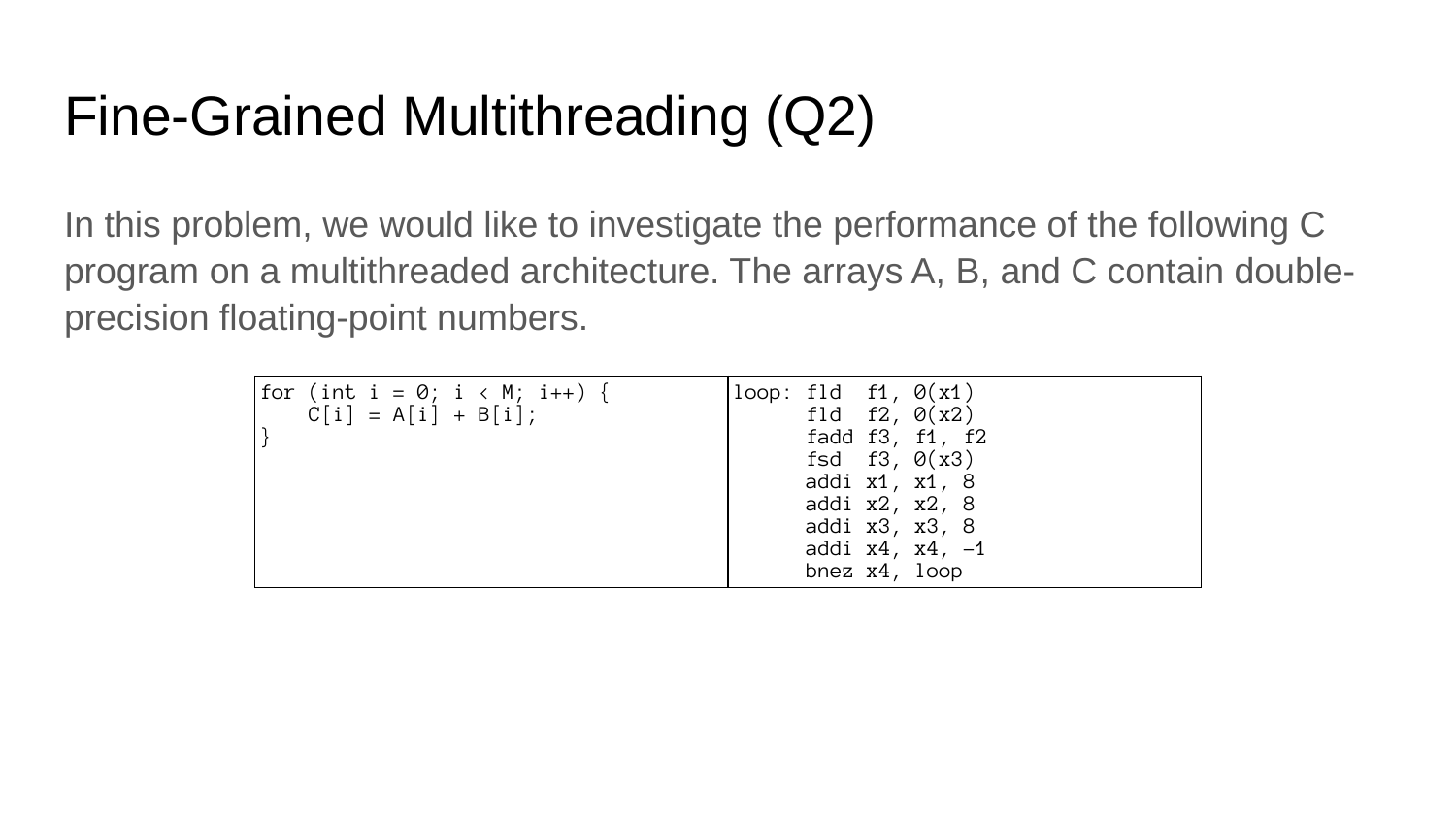

# Fine-Grained Multithreading (Q2)
In this problem, we would like to investigate the performance of the following C program on a multithreaded architecture. The arrays A, B, and C contain double-precision floating-point numbers.

| for (int i = 0; i < M; i++) { C[i] = A[i] + B[i]; } | loop: fld f1, 0(x1) fld f2, 0(x2) fadd f3, f1, f2 fsd f3, 0(x3) addi x1, x1, 8 addi x2, x2, 8 addi x3, x3, 8 addi x4, x4, -1 bnez x4, loop |
| --- | --- |